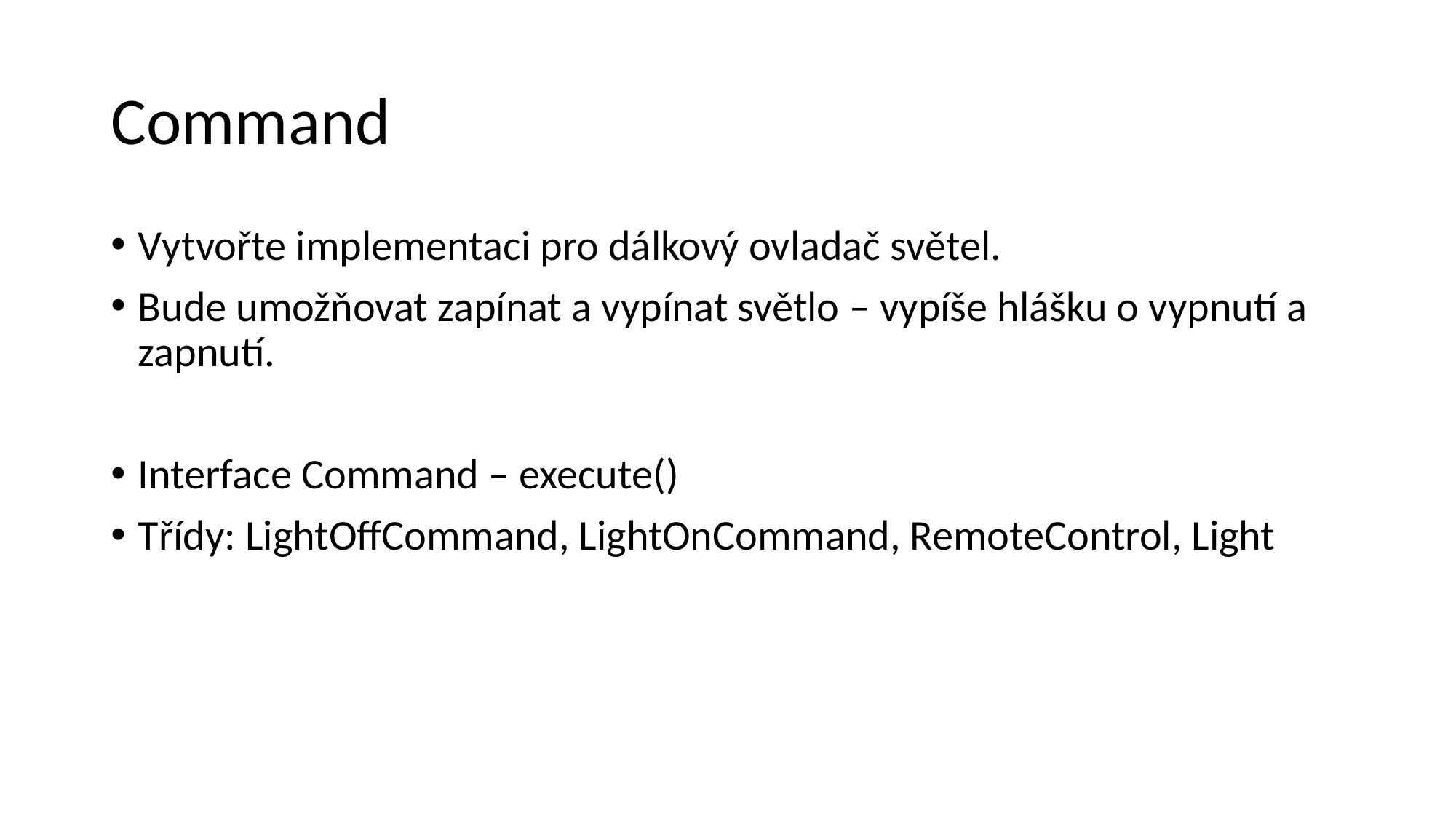

# Command
Vytvořte implementaci pro dálkový ovladač světel.
Bude umožňovat zapínat a vypínat světlo – vypíše hlášku o vypnutí a zapnutí.

Interface Command – execute()
Třídy: LightOffCommand, LightOnCommand, RemoteControl, Light